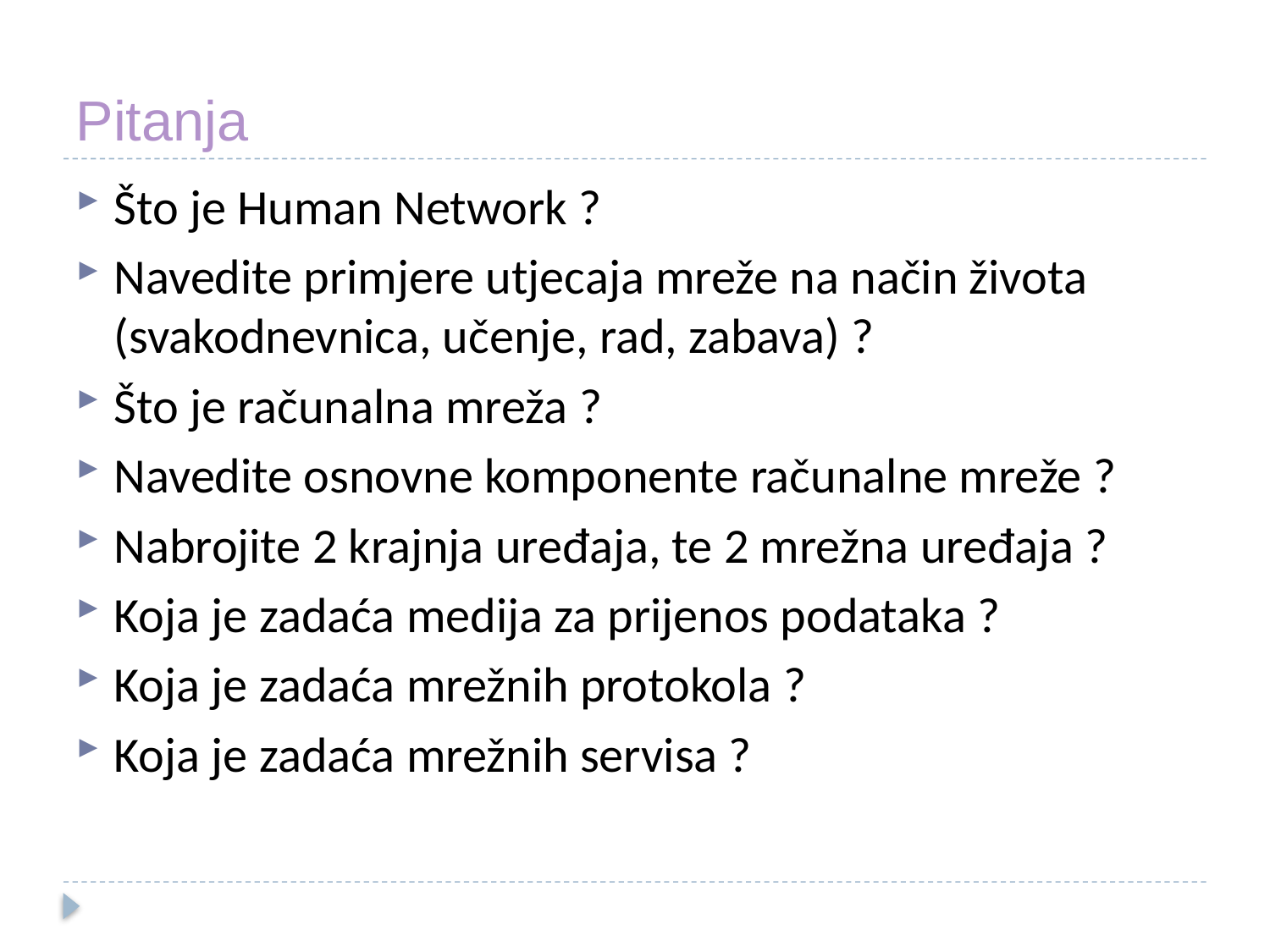

# Pitanja
Što je Human Network ?
Navedite primjere utjecaja mreže na način života (svakodnevnica, učenje, rad, zabava) ?
Što je računalna mreža ?
Navedite osnovne komponente računalne mreže ?
Nabrojite 2 krajnja uređaja, te 2 mrežna uređaja ?
Koja je zadaća medija za prijenos podataka ?
Koja je zadaća mrežnih protokola ?
Koja je zadaća mrežnih servisa ?